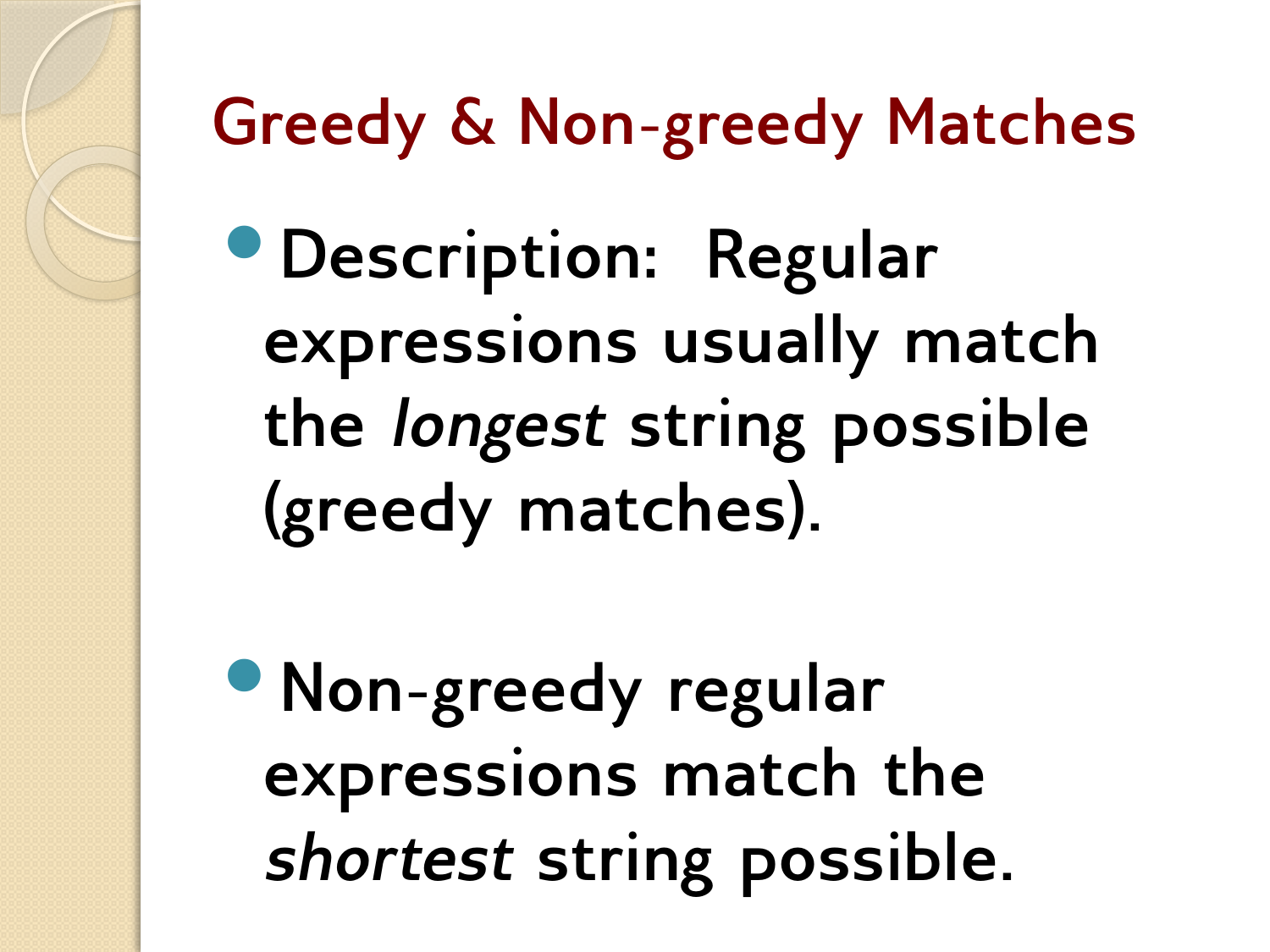

# Greedy & Non-greedy Matches
Description:  Regular expressions usually match the longest string possible (greedy matches).
Non-greedy regular expressions match the shortest string possible.